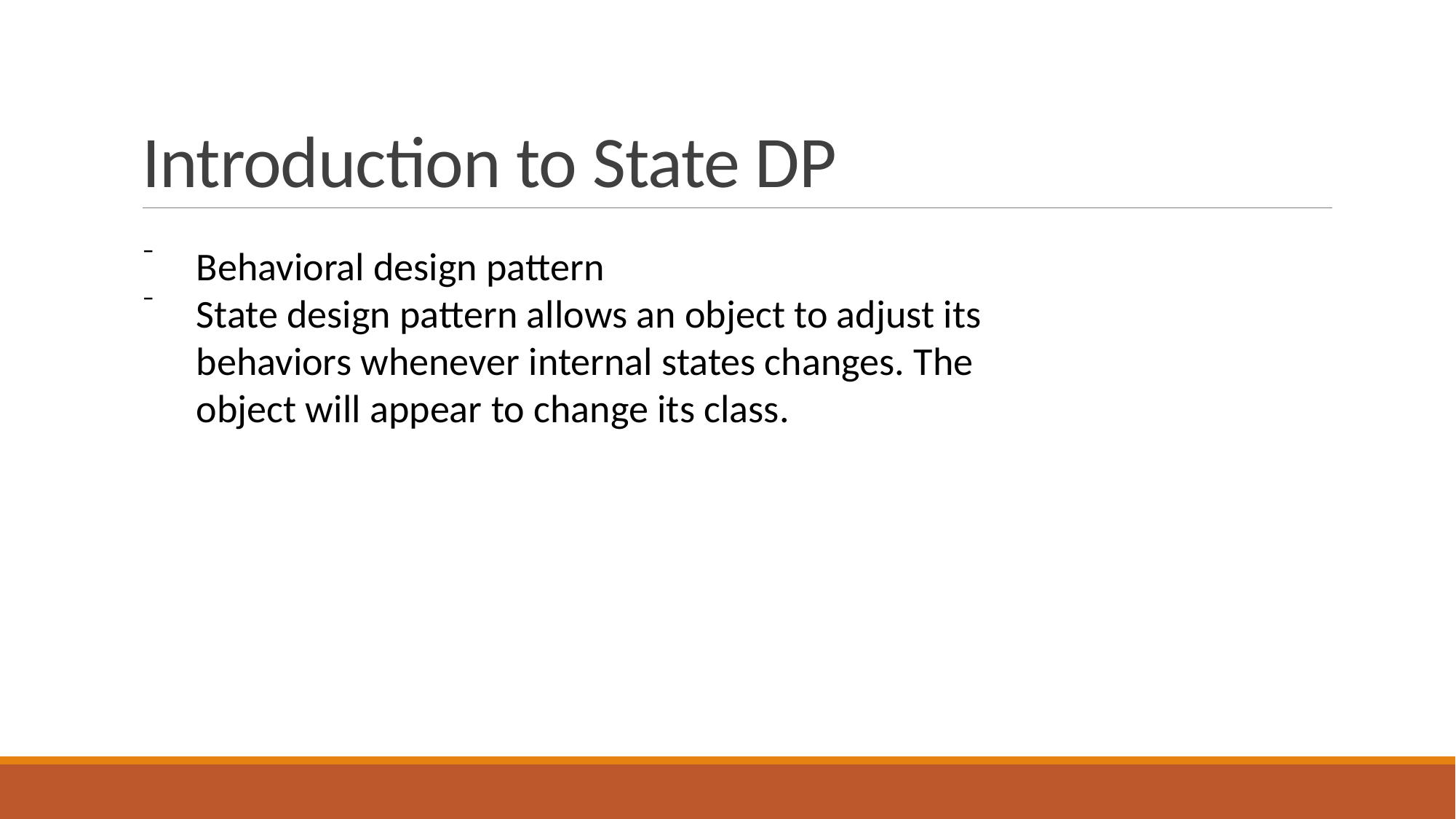

# Introduction to State DP
Behavioral design pattern
State design pattern allows an object to adjust its behaviors whenever internal states changes. The object will appear to change its class.